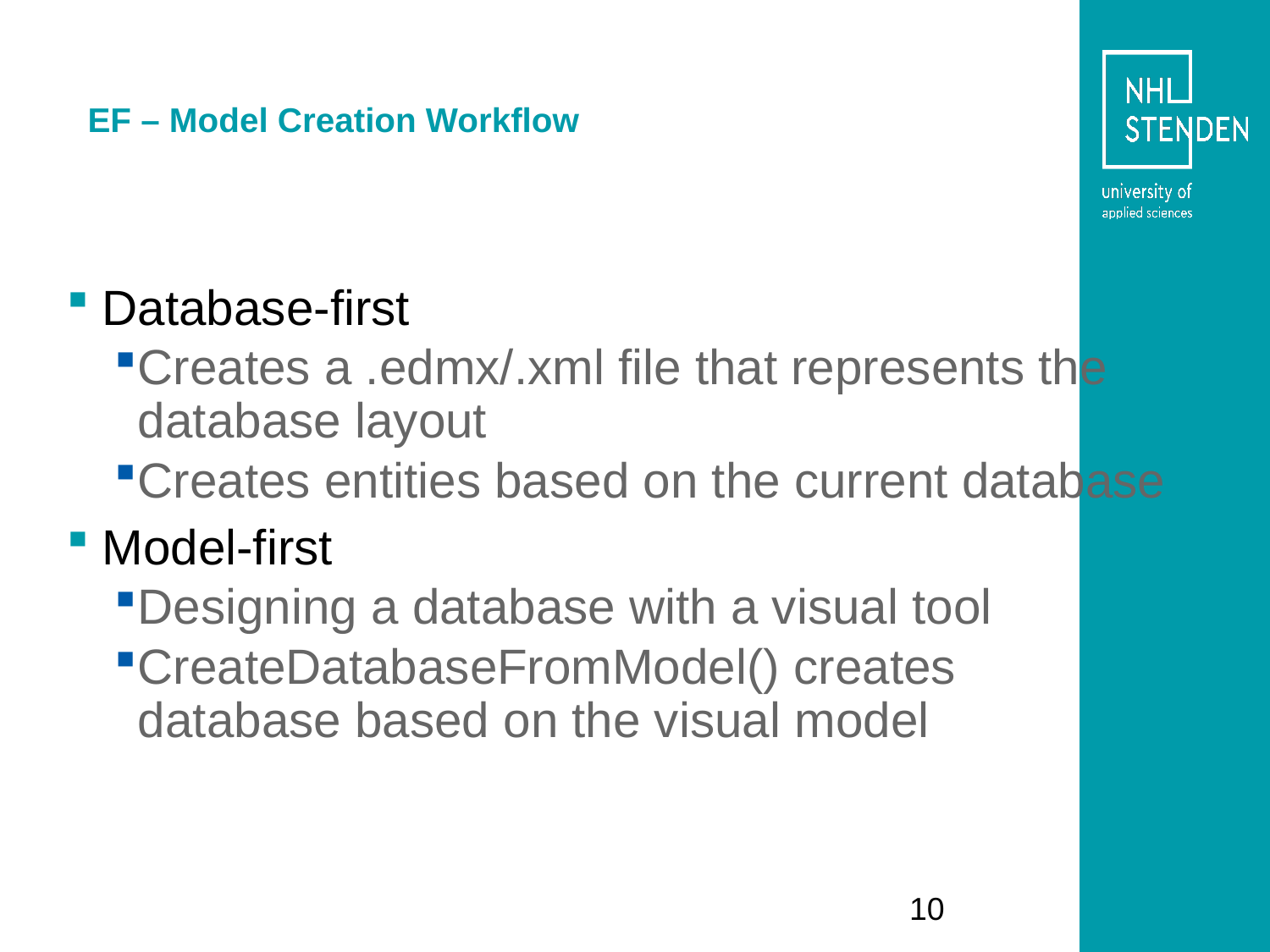

# EF – Model Creation Workflow
Database-first
Creates a .edmx/.xml file that represents the database layout
Creates entities based on the current database
Model-first
Designing a database with a visual tool
CreateDatabaseFromModel() creates database based on the visual model
10